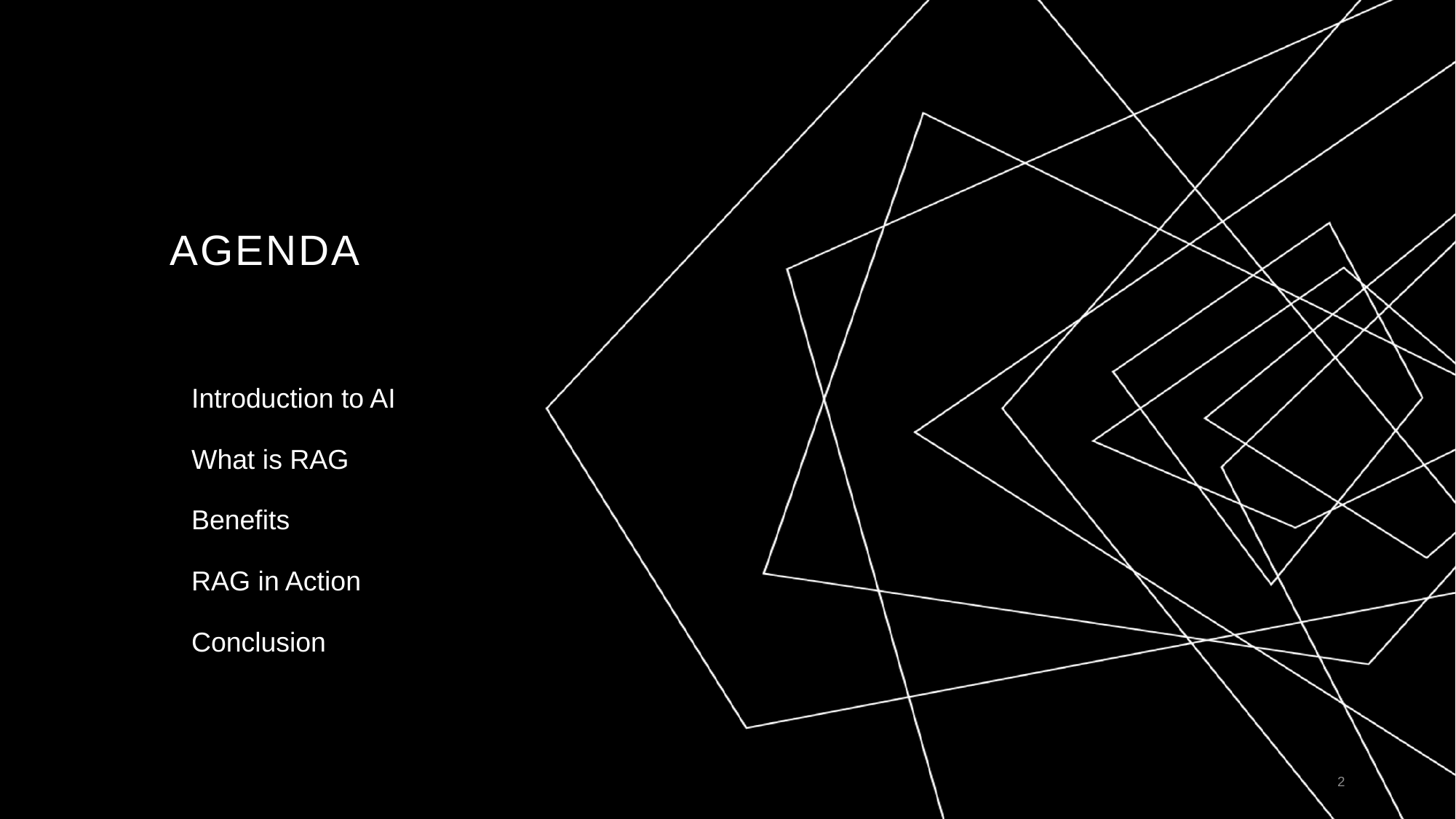

# AGENDA
Introduction to AI
What is RAG
Benefits
RAG in Action
Conclusion
2